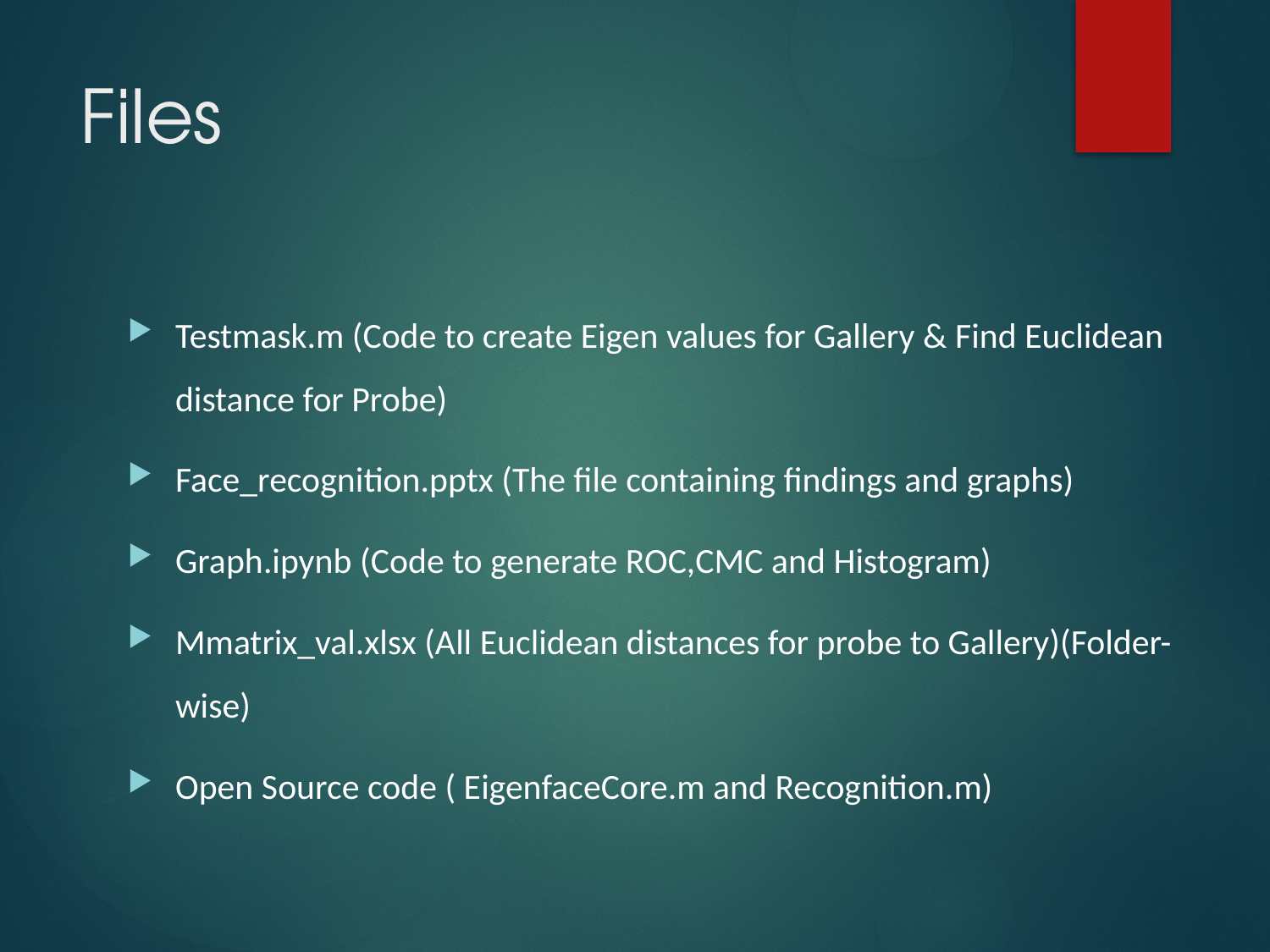

# Files
Testmask.m (Code to create Eigen values for Gallery & Find Euclidean distance for Probe)
Face_recognition.pptx (The file containing findings and graphs)
Graph.ipynb (Code to generate ROC,CMC and Histogram)
Mmatrix_val.xlsx (All Euclidean distances for probe to Gallery)(Folder-wise)
Open Source code ( EigenfaceCore.m and Recognition.m)